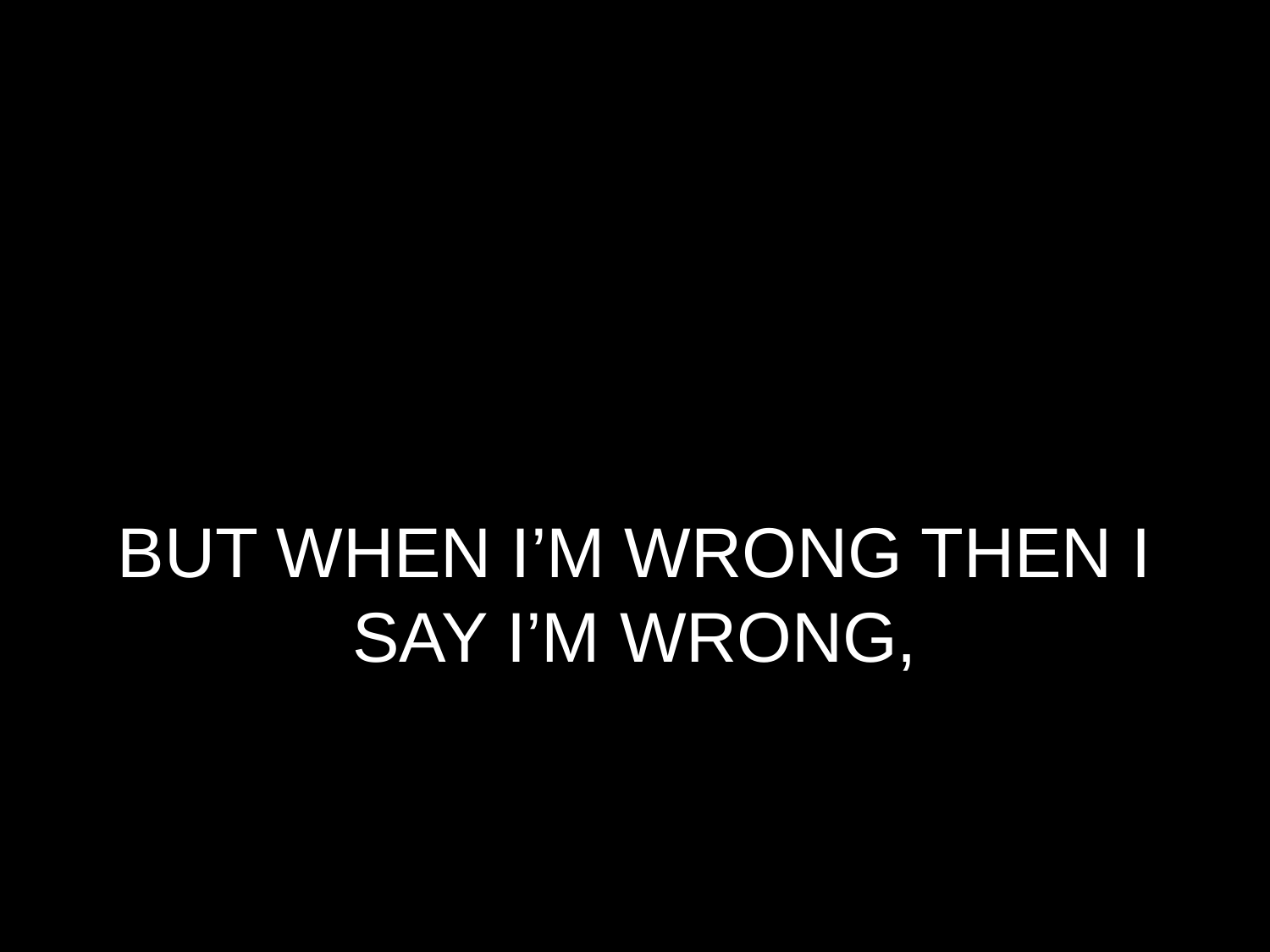

# BUT WHEN I’M WRONG THEN I SAY I’M WRONG,